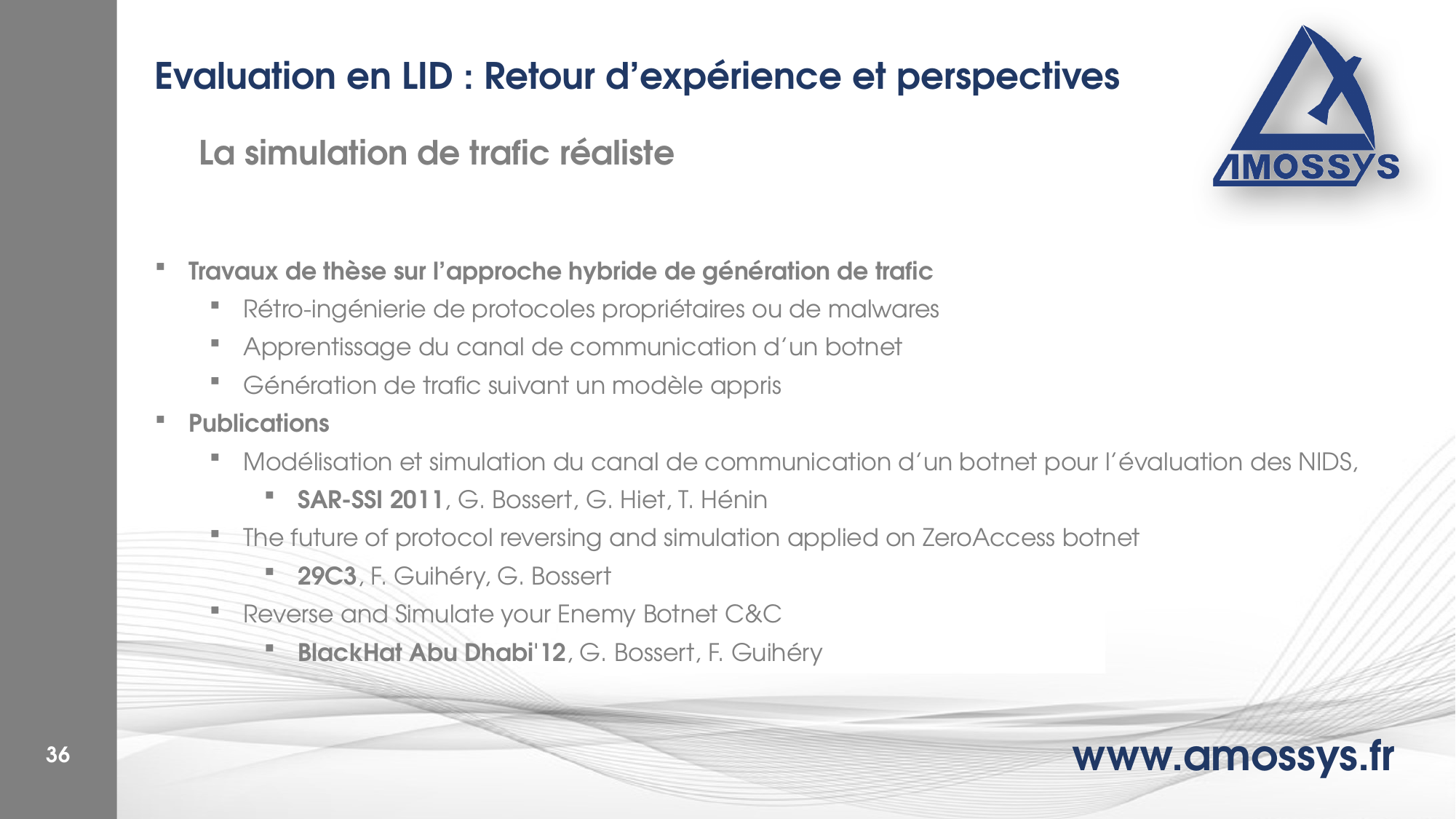

# Evaluation en LID : Retour d’expérience et perspectives
La simulation de trafic réaliste
Travaux de thèse sur l’approche hybride de génération de trafic
Rétro-ingénierie de protocoles propriétaires ou de malwares
Apprentissage du canal de communication d’un botnet
Génération de trafic suivant un modèle appris
Publications
Modélisation et simulation du canal de communication d’un botnet pour l’évaluation des NIDS,
SAR-SSI 2011, G. Bossert, G. Hiet, T. Hénin
The future of protocol reversing and simulation applied on ZeroAccess botnet
29C3, F. Guihéry, G. Bossert
Reverse and Simulate your Enemy Botnet C&C
BlackHat Abu Dhabi'12, G. Bossert, F. Guihéry
36